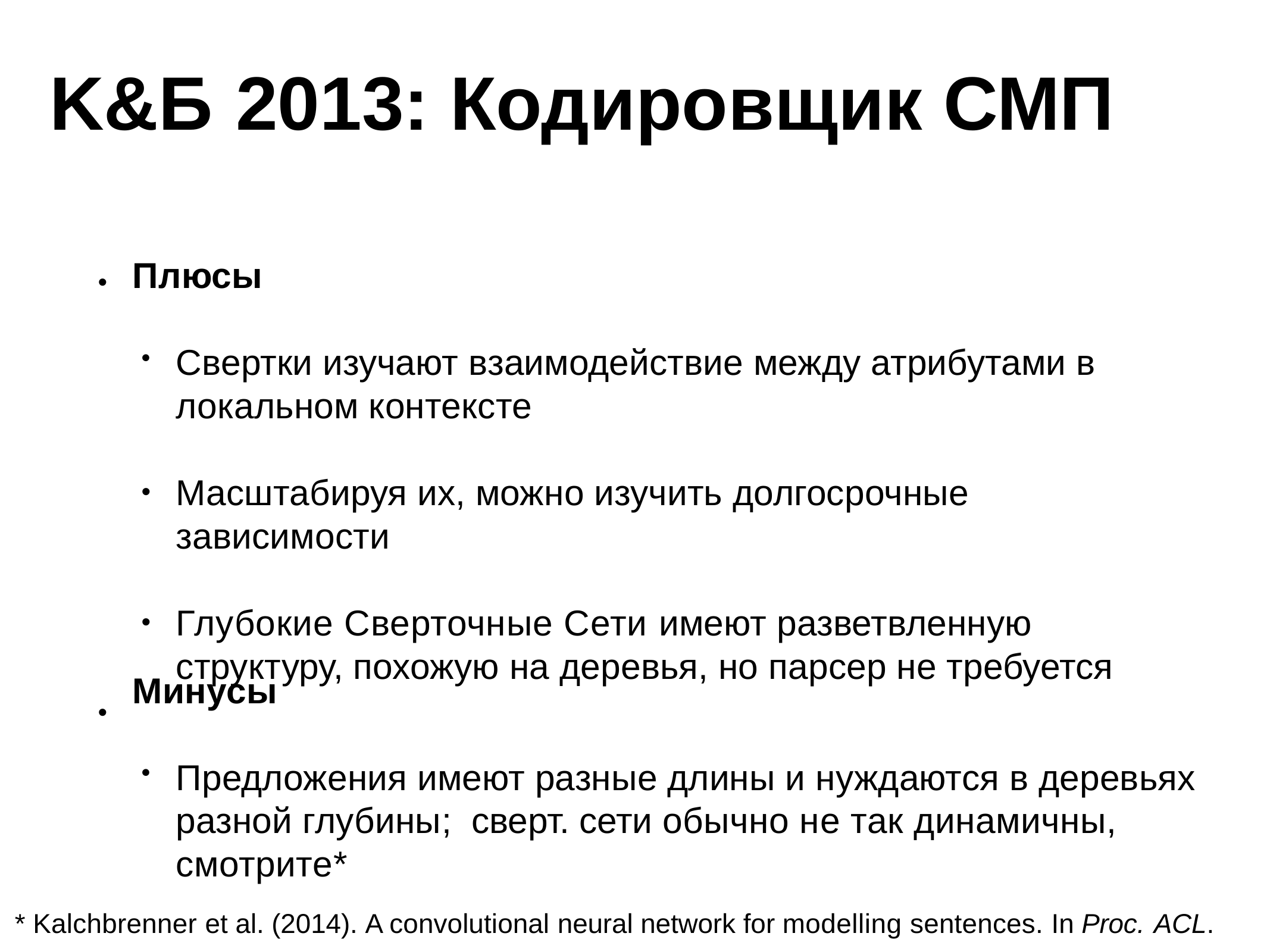

# K&Б	2013: Кодировщик СМП
Плюсы

Свертки изучают взаимодействие между атрибутами в локальном контексте

Масштабируя их, можно изучить долгосрочные зависимости

Глубокие Сверточные Сети имеют разветвленную структуру, похожую на деревья, но парсер не требуется
•
Минусы

Предложения имеют разные длины и нуждаются в деревьях разной глубины;  сверт. сети обычно не так динамичны, смотрите*
•
* Kalchbrenner et al. (2014). A convolutional neural network for modelling sentences. In Proc. ACL.